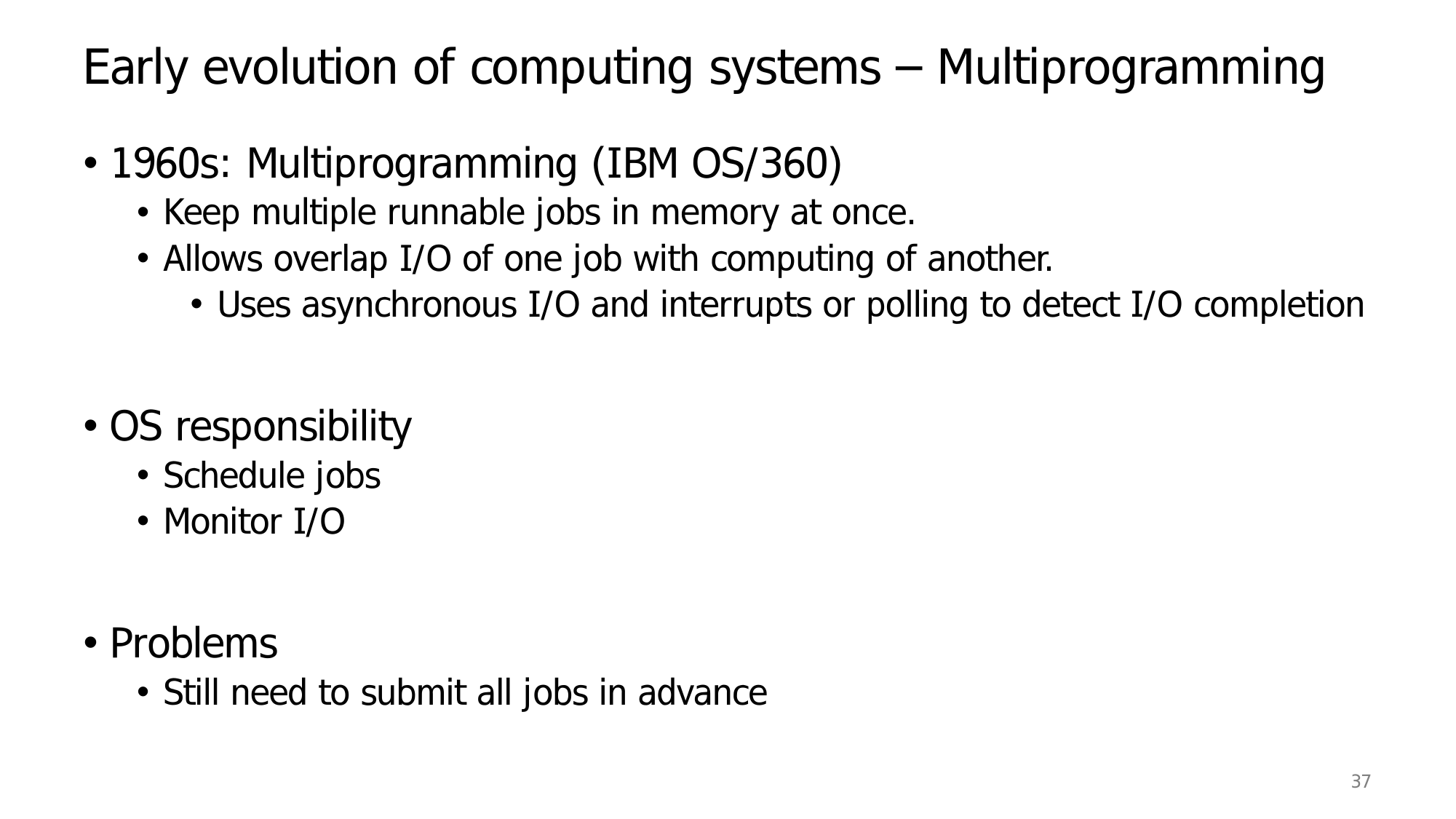

# Early evolution of computing systems – Multiprogramming
1960s: Multiprogramming (IBM OS/360)
Keep multiple runnable jobs in memory at once.
Allows overlap I/O of one job with computing of another.
Uses asynchronous I/O and interrupts or polling to detect I/O completion

OS responsibility
Schedule jobs
Monitor I/O

Problems
Still need to submit all jobs in advance

37